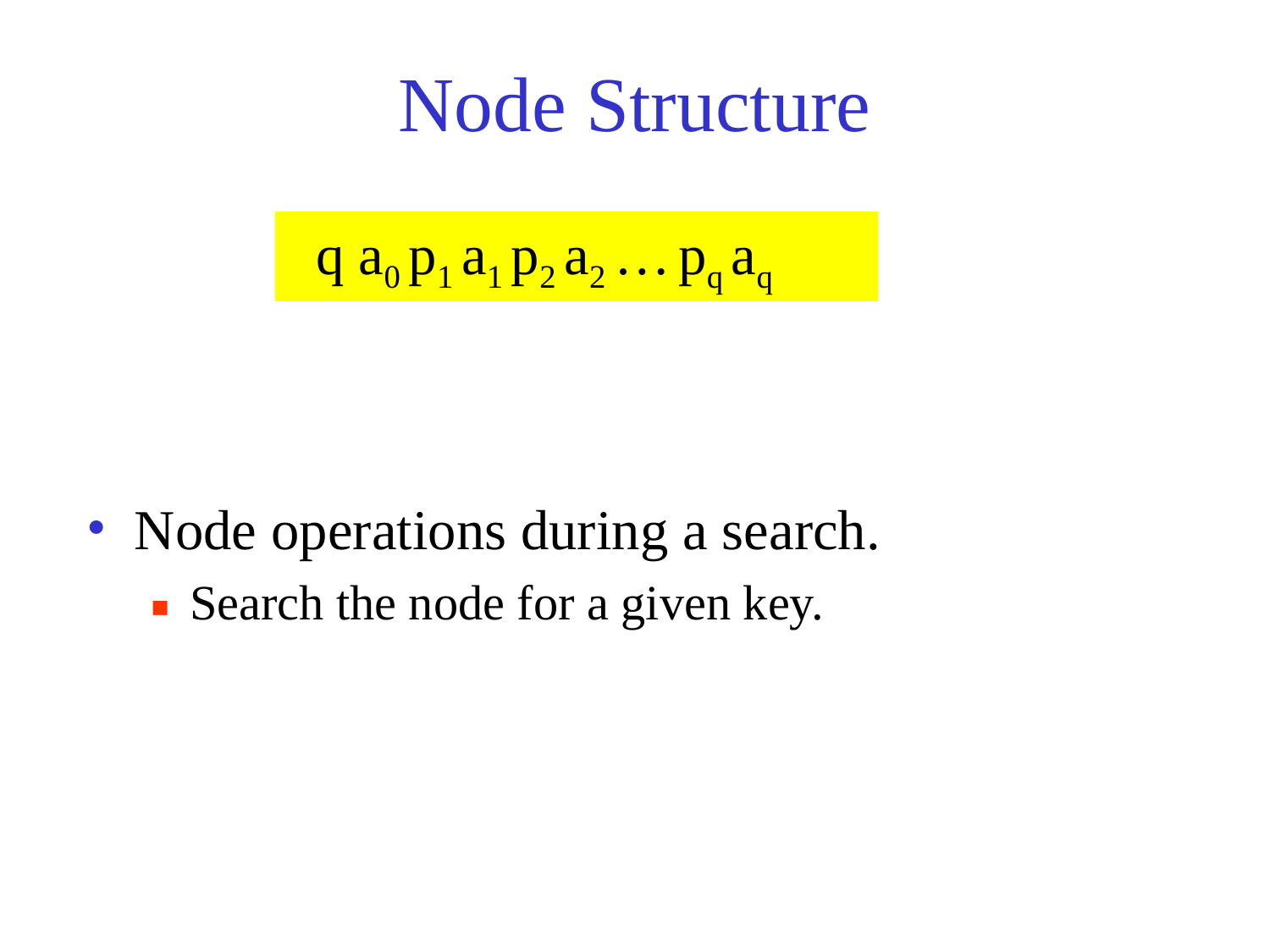

# Node Structure
  q a0 p1 a1 p2 a2 … pq aq
Node operations during a search.
Search the node for a given key.